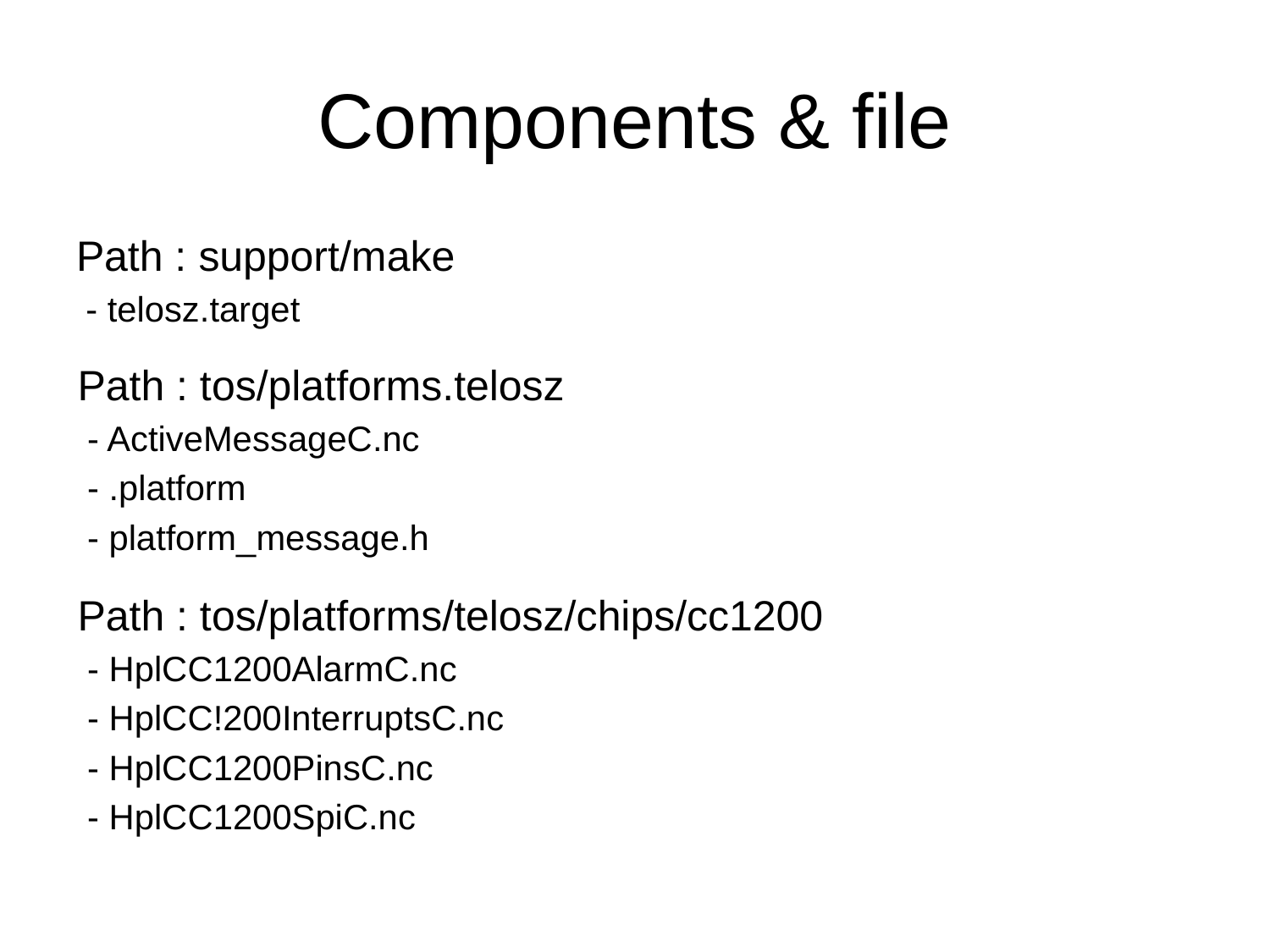

# Components & file
Path : support/make
 - telosz.target
Path : tos/platforms.telosz
 - ActiveMessageC.nc
 - .platform
 - platform_message.h
Path : tos/platforms/telosz/chips/cc1200
 - HplCC1200AlarmC.nc
 - HplCC!200InterruptsC.nc
 - HplCC1200PinsC.nc
 - HplCC1200SpiC.nc